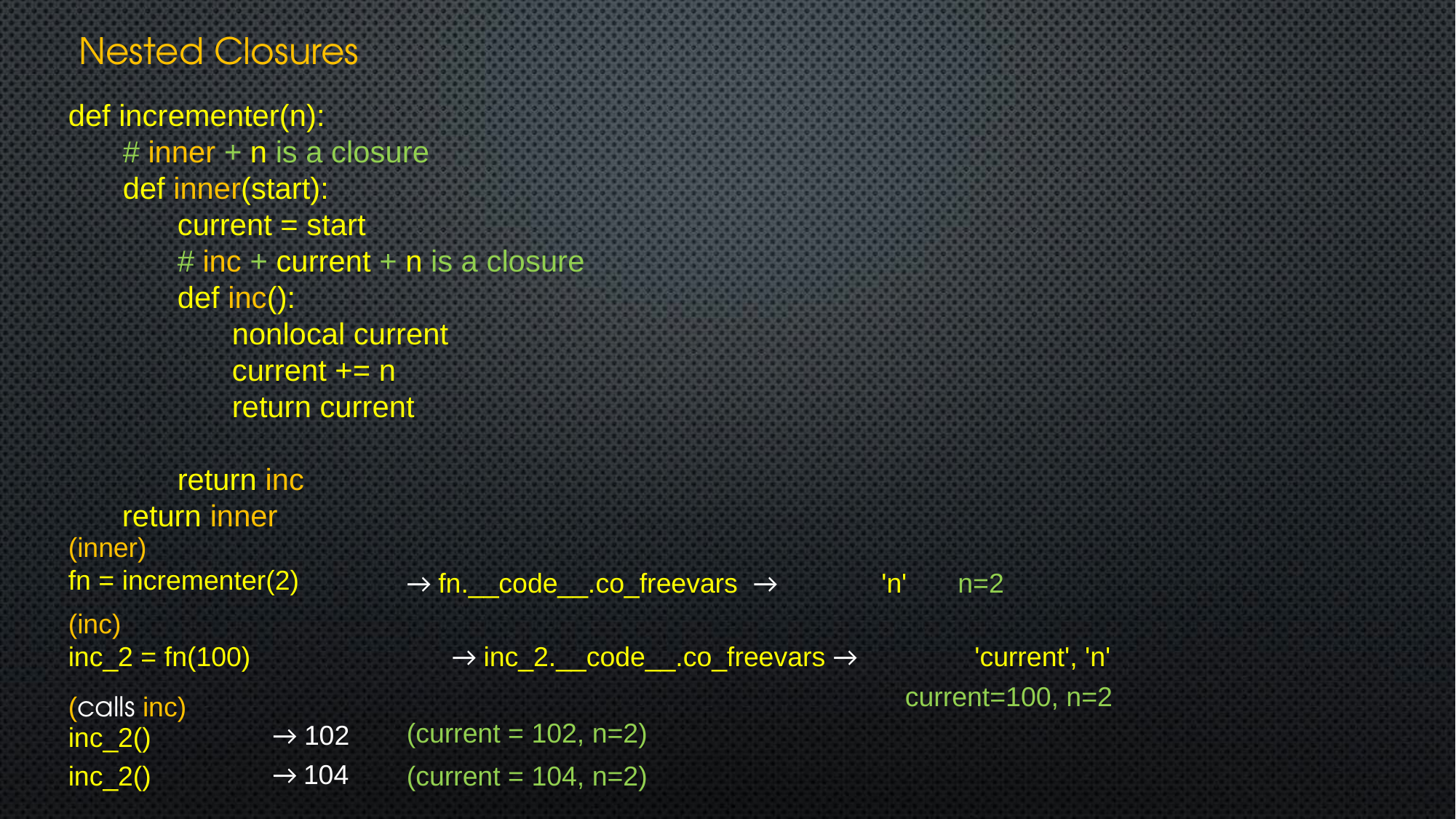

Nested Closures
def incrementer(n):
# inner + n is a closure
def inner(start):
current = start
# inc + current + n is a closure
def inc():
nonlocal current
current += n
return current

return inc
return inner
(inner)
fn = incrementer(2)
(inc)
→ fn.__code__.co_freevars  →	'n'	n=2
→ inc_2.__code__.co_freevars →	'current', 'n'
current=100, n=2
inc_2 = fn(100)
(calls inc)  inc_2()
inc_2()
(current = 102, n=2)  (current = 104, n=2)
→ 102
→ 104